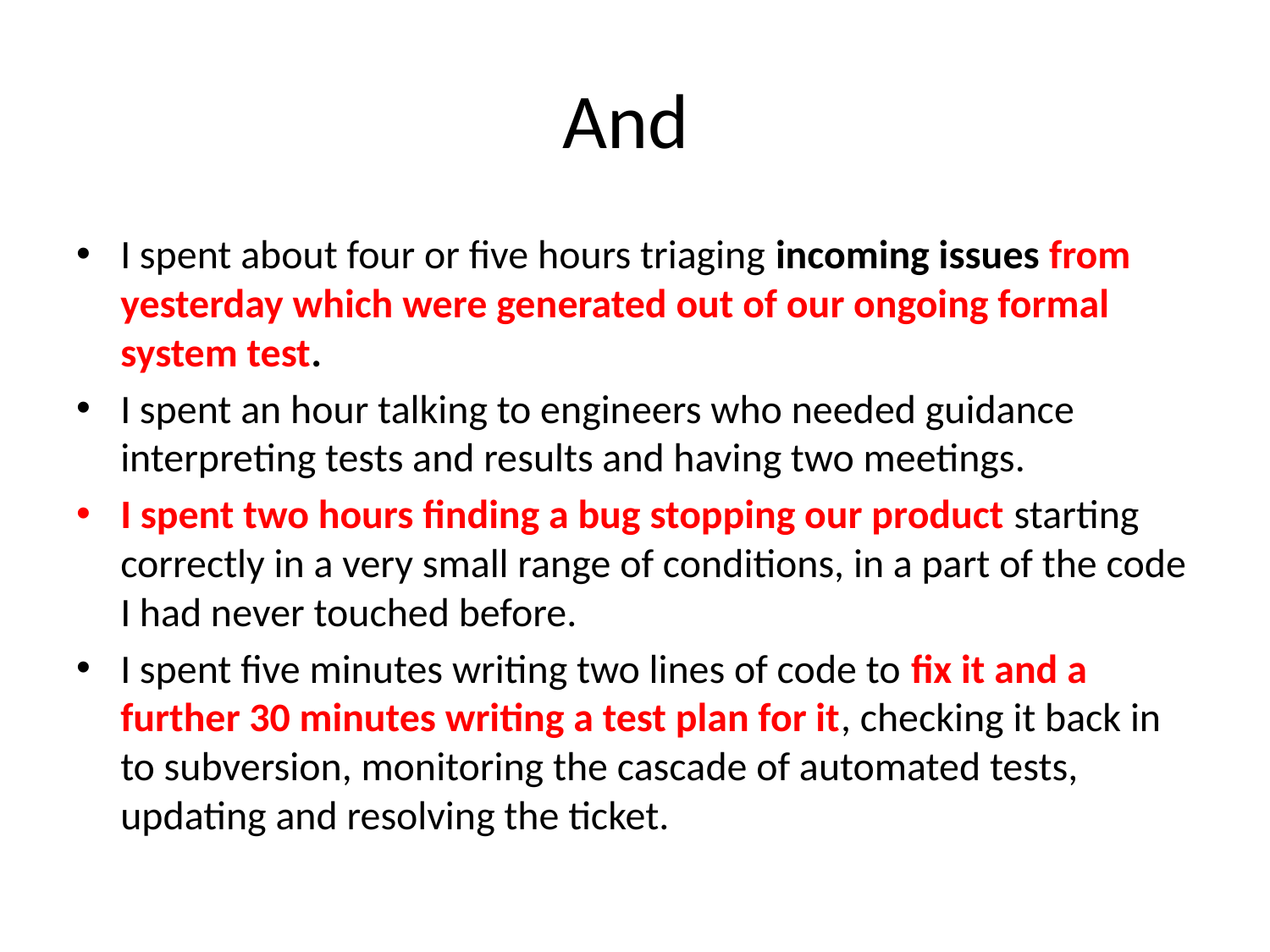

# And
I spent about four or five hours triaging incoming issues from yesterday which were generated out of our ongoing formal system test.
I spent an hour talking to engineers who needed guidance interpreting tests and results and having two meetings.
I spent two hours finding a bug stopping our product starting correctly in a very small range of conditions, in a part of the code I had never touched before.
I spent five minutes writing two lines of code to fix it and a further 30 minutes writing a test plan for it, checking it back in to subversion, monitoring the cascade of automated tests, updating and resolving the ticket.